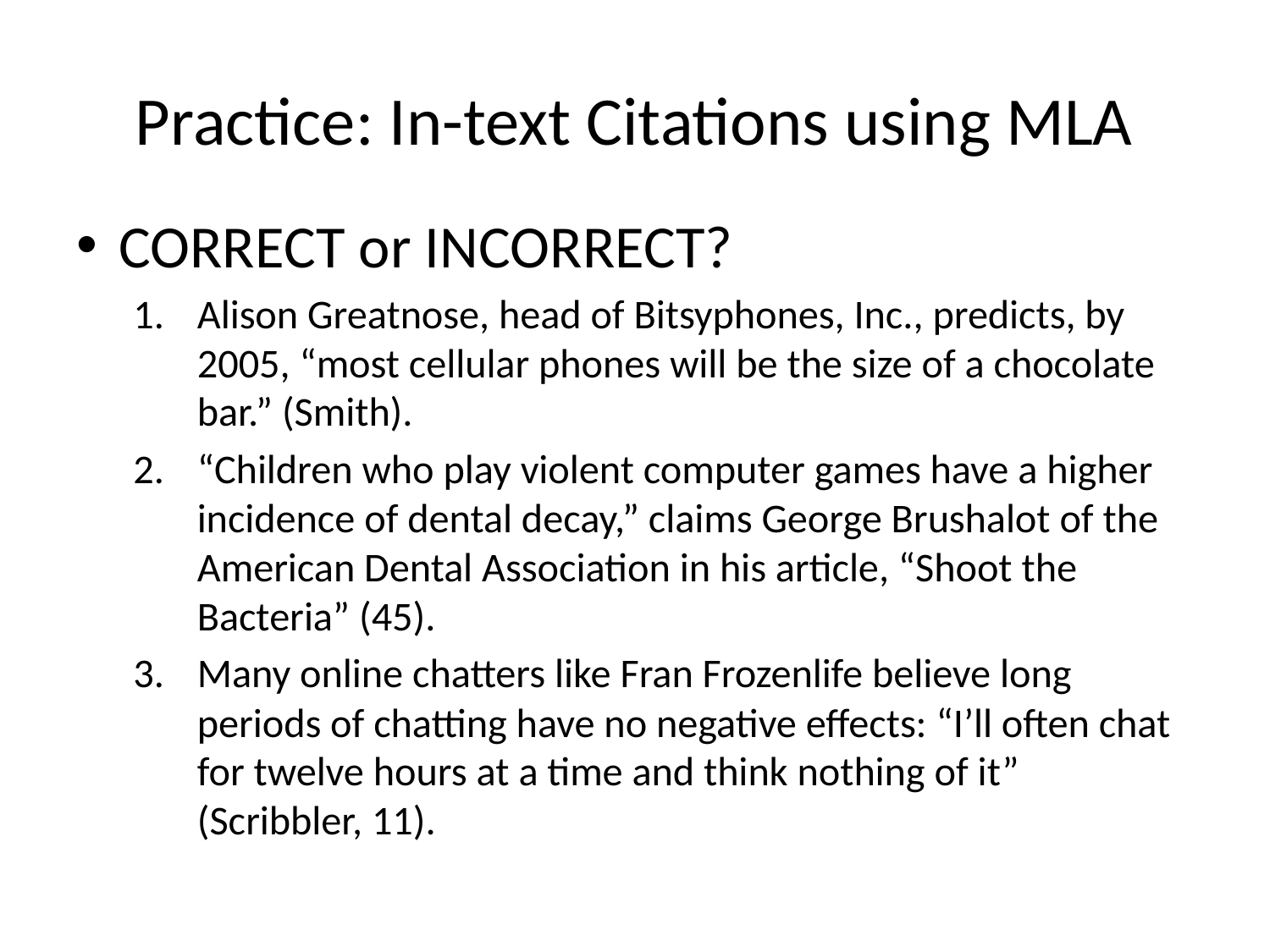

# Practice: In-text Citations using MLA
CORRECT or INCORRECT?
Alison Greatnose, head of Bitsyphones, Inc., predicts, by 2005, “most cellular phones will be the size of a chocolate bar.” (Smith).
“Children who play violent computer games have a higher incidence of dental decay,” claims George Brushalot of the American Dental Association in his article, “Shoot the Bacteria” (45).
Many online chatters like Fran Frozenlife believe long periods of chatting have no negative effects: “I’ll often chat for twelve hours at a time and think nothing of it” (Scribbler, 11).